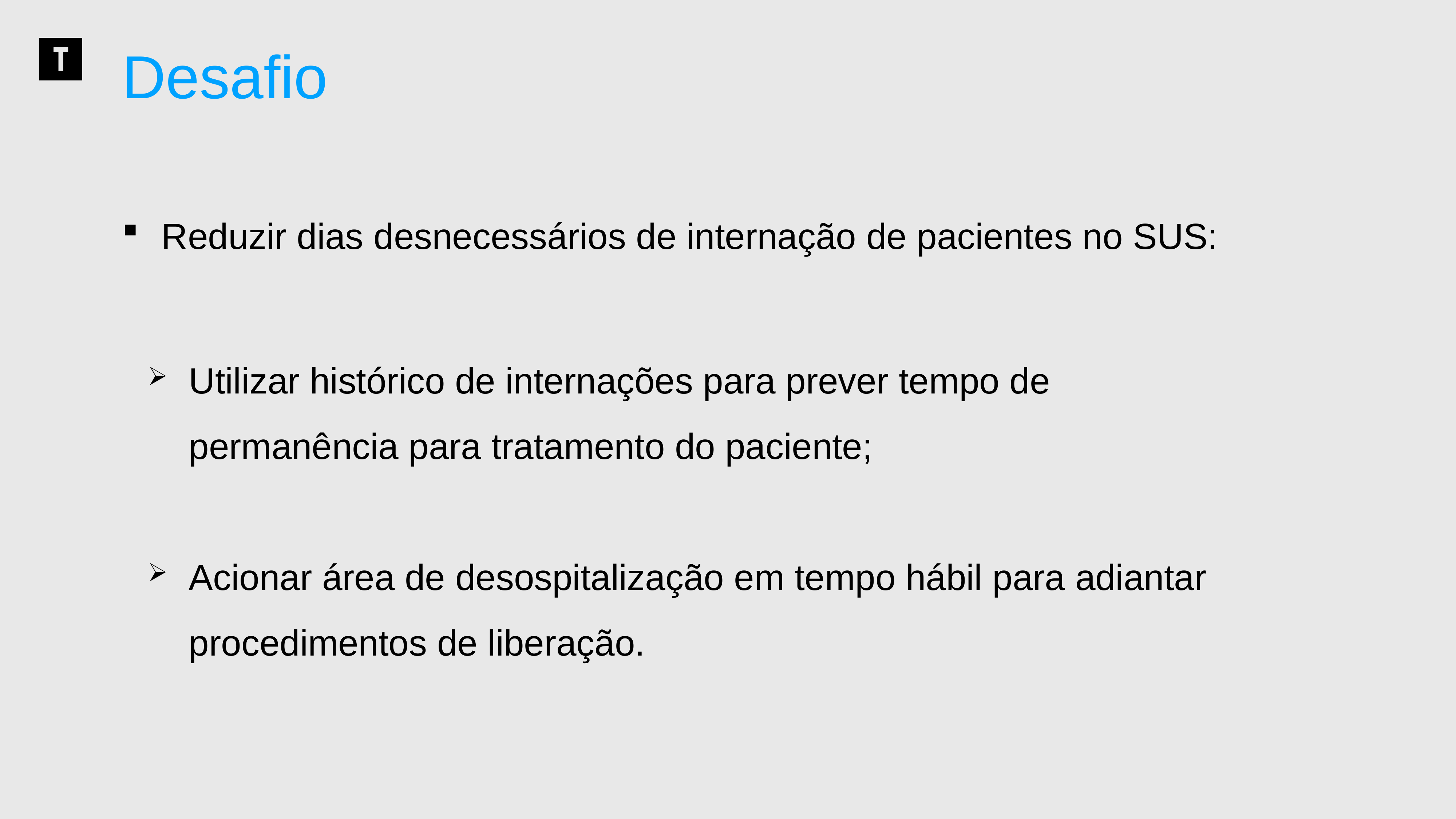

Desafio

Reduzir dias desnecessários de internação de pacientes no SUS:

Utilizar histórico de internações para prever tempo de permanência para tratamento do paciente;

Acionar área de desospitalização em tempo hábil para adiantar procedimentos de liberação.